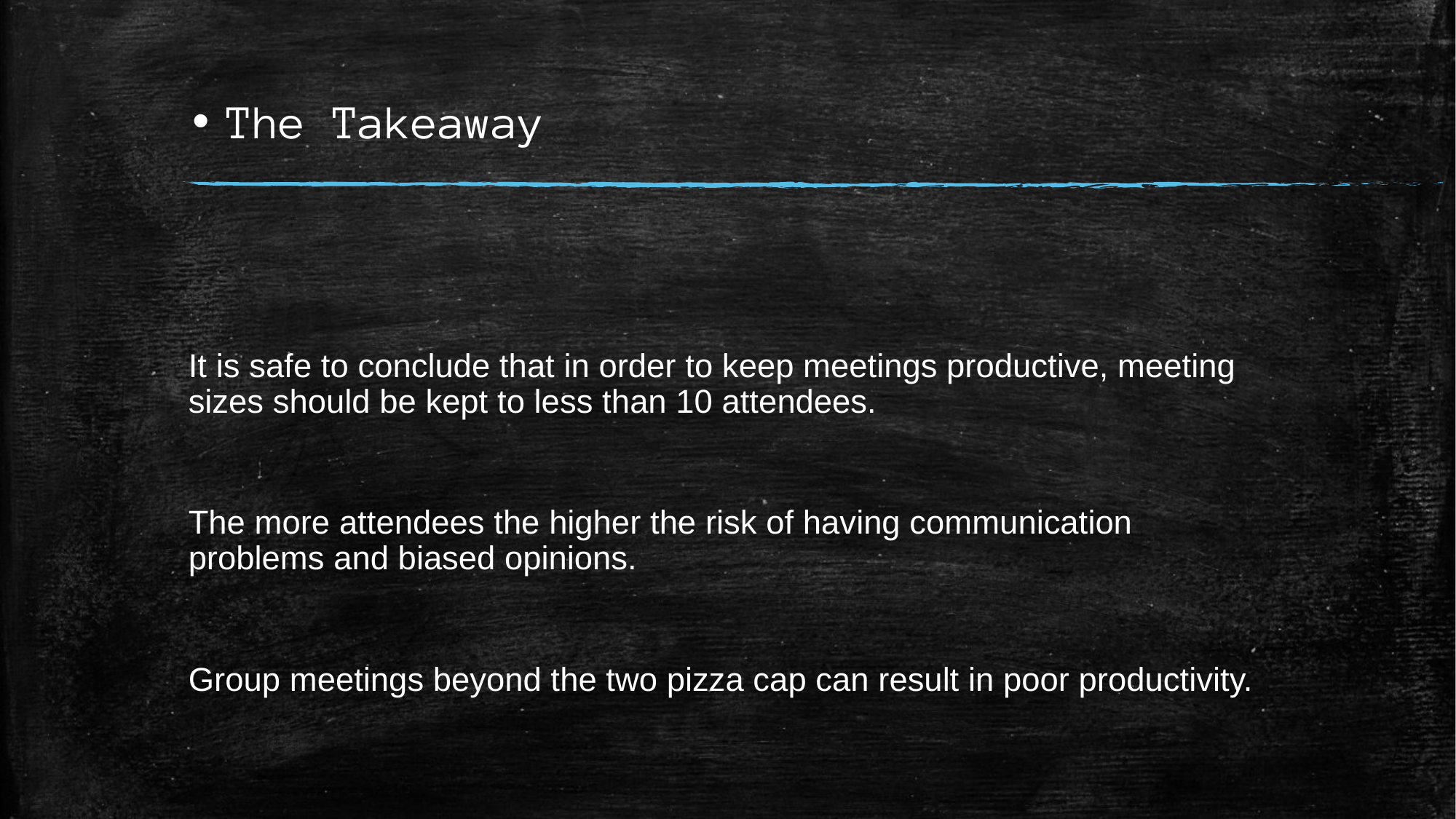

# The Takeaway

It is safe to conclude that in order to keep meetings productive, meeting sizes should be kept to less than 10 attendees.

The more attendees the higher the risk of having communication problems and biased opinions.

Group meetings beyond the two pizza cap can result in poor productivity.